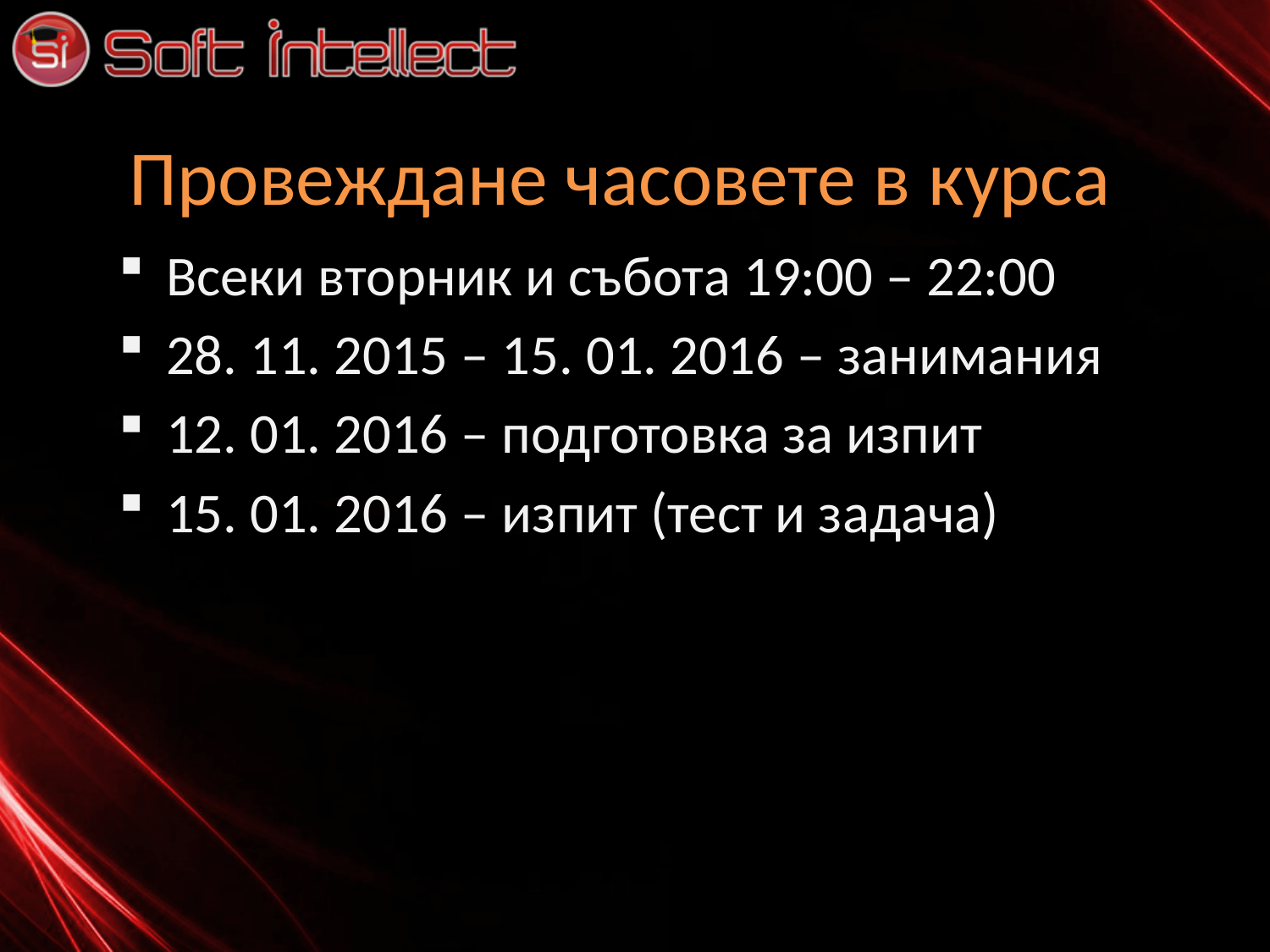

# Провеждане часовете в курса
Всеки вторник и събота 19:00 – 22:00
28. 11. 2015 – 15. 01. 2016 – занимания
12. 01. 2016 – подготовка за изпит
15. 01. 2016 – изпит (тест и задача)